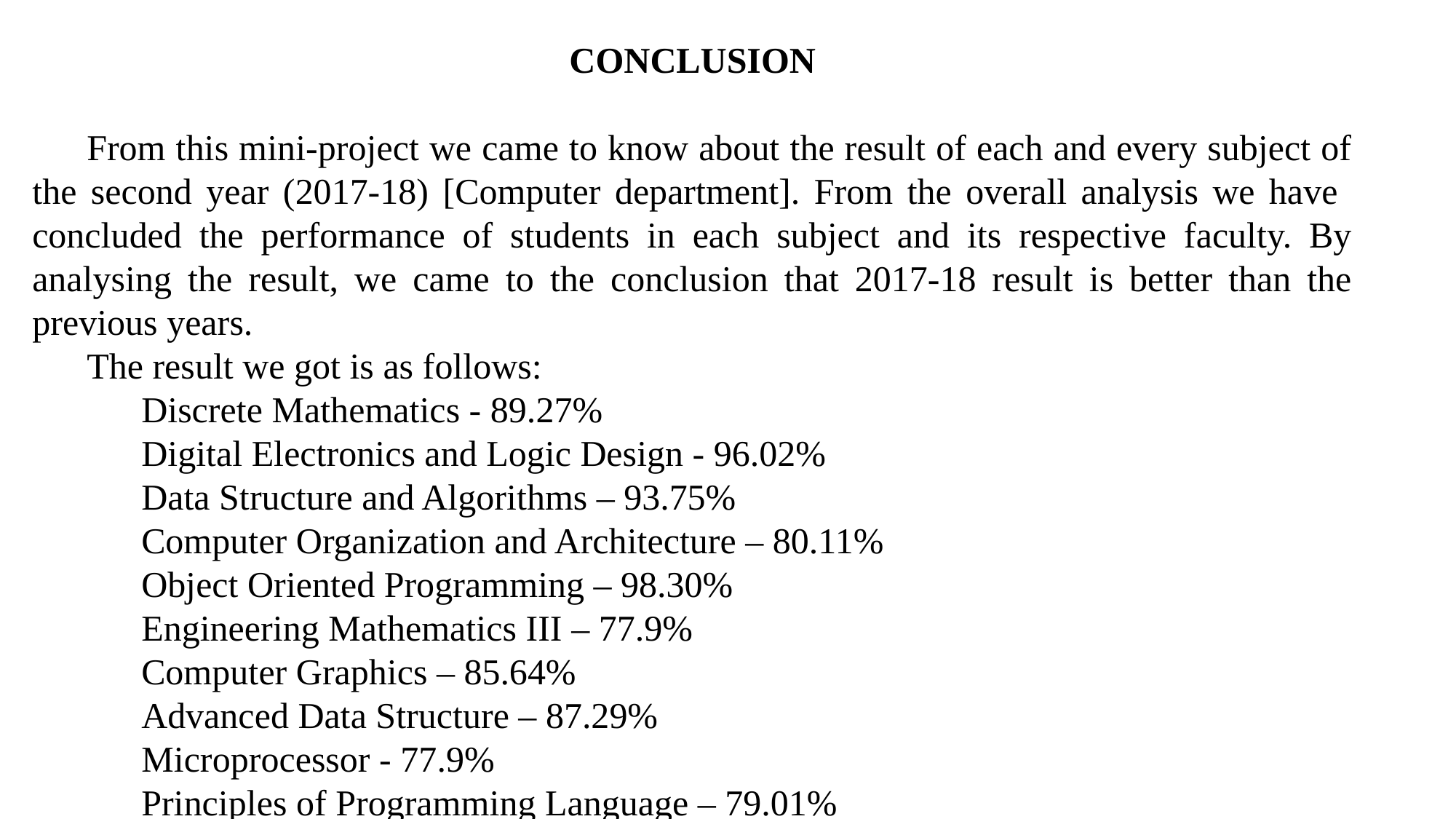

CONCLUSION

From this mini-project we came to know about the result of each and every subject of the second year (2017-18) [Computer department]. From the overall analysis we have  concluded the performance of students in each subject and its respective faculty. By analysing the result, we came to the conclusion that 2017-18 result is better than the previous years.
The result we got is as follows:
Discrete Mathematics - 89.27%
Digital Electronics and Logic Design - 96.02%
Data Structure and Algorithms – 93.75%
Computer Organization and Architecture – 80.11%
Object Oriented Programming – 98.30%
Engineering Mathematics III – 77.9%
Computer Graphics – 85.64%
Advanced Data Structure – 87.29%
Microprocessor - 77.9%
Principles of Programming Language – 79.01%